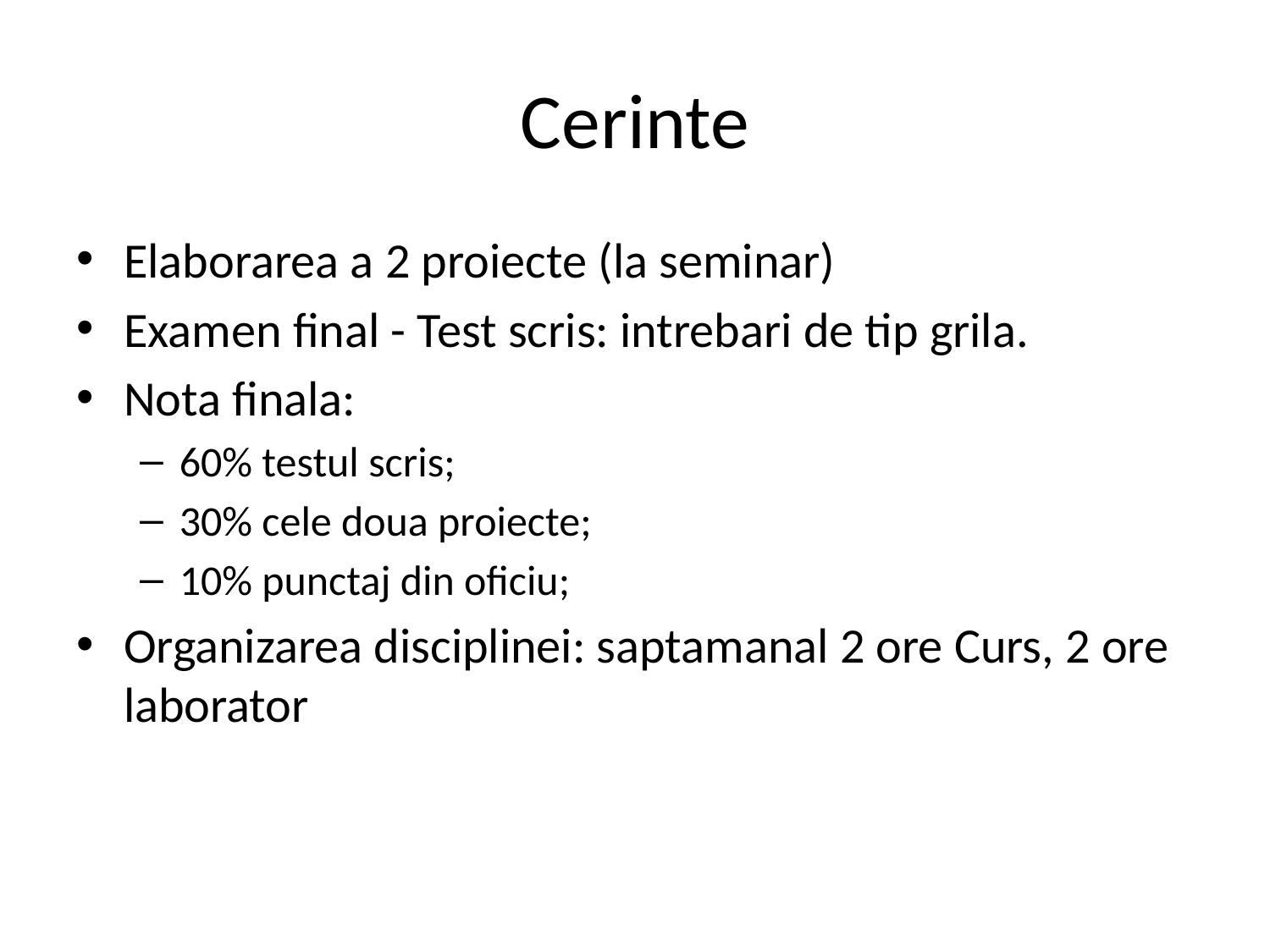

# Cerinte
Elaborarea a 2 proiecte (la seminar)
Examen final - Test scris: intrebari de tip grila.
Nota finala:
60% testul scris;
30% cele doua proiecte;
10% punctaj din oficiu;
Organizarea disciplinei: saptamanal 2 ore Curs, 2 ore laborator